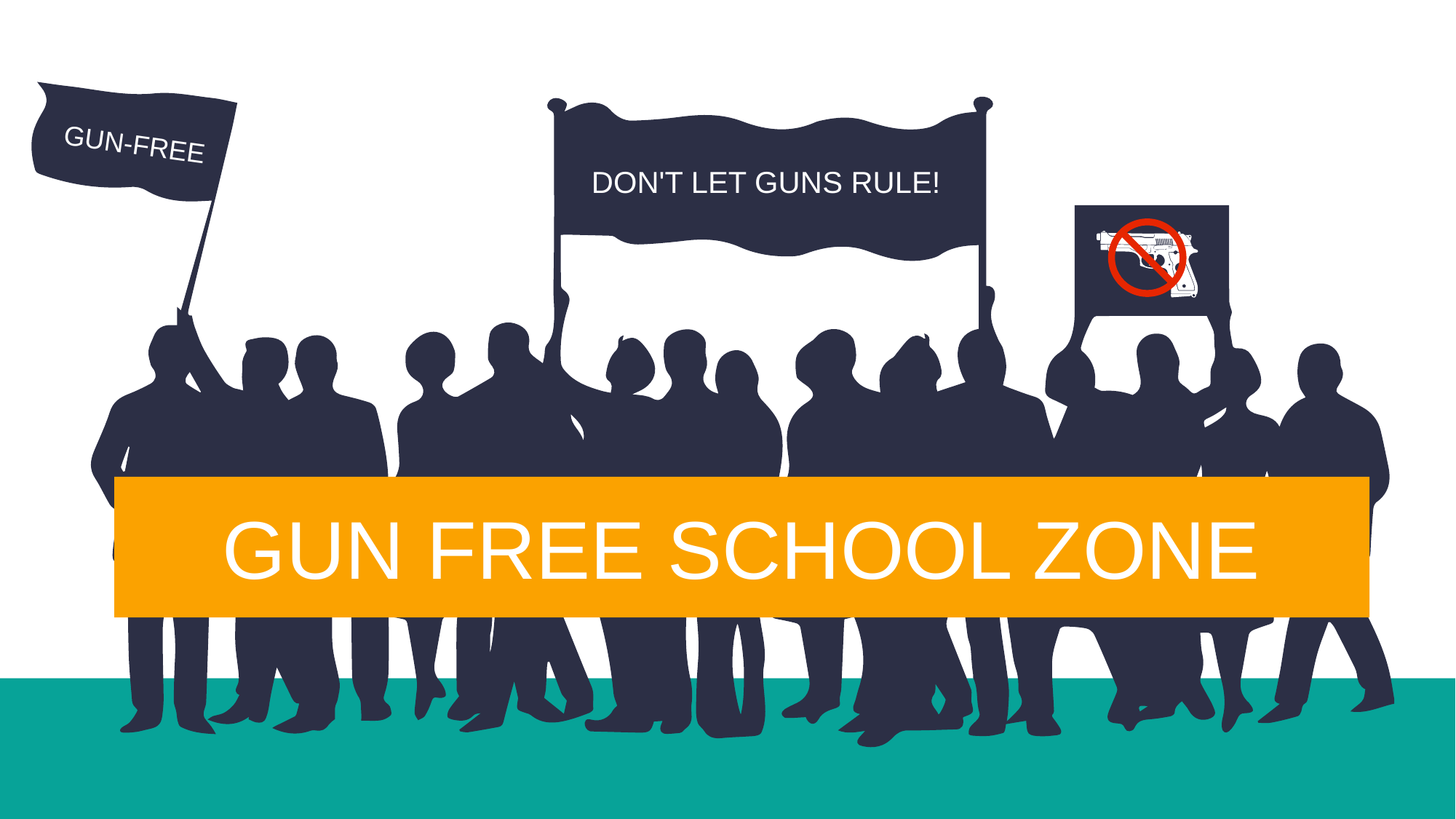

GUN-FREE
DON'T LET GUNS RULE!

GUN FREE SCHOOL ZONE